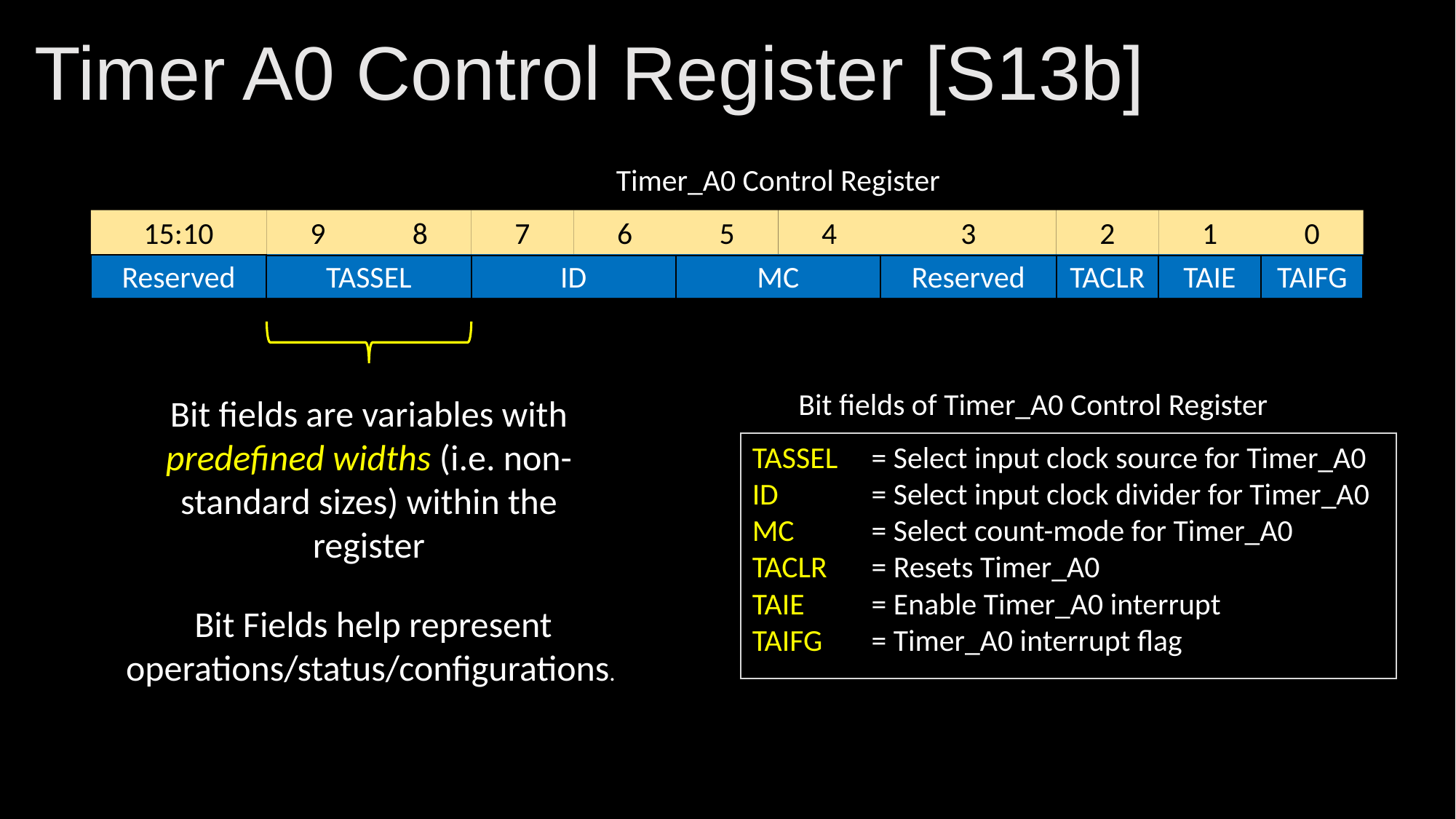

# Timer A0 Control Register [S13b]
Timer_A0 Control Register
15:10
Reserved
9
8
TASSEL
7
6
ID
5
4
MC
3
Reserved
2
TACLR
1
TAIE
0
TAIFG

Bit fields of Timer_A0 Control Register

= Select input clock source for Timer_A0
= Select input clock divider for Timer_A0
= Select count-mode for Timer_A0
= Resets Timer_A0
= Enable Timer_A0 interrupt
= Timer_A0 interrupt flag
TASSEL
ID
MC
TACLR
TAIE
TAIFG
Bit fields are variables with predefined widths (i.e. non-standard sizes) within the register
Bit Fields help represent operations/status/configurations.